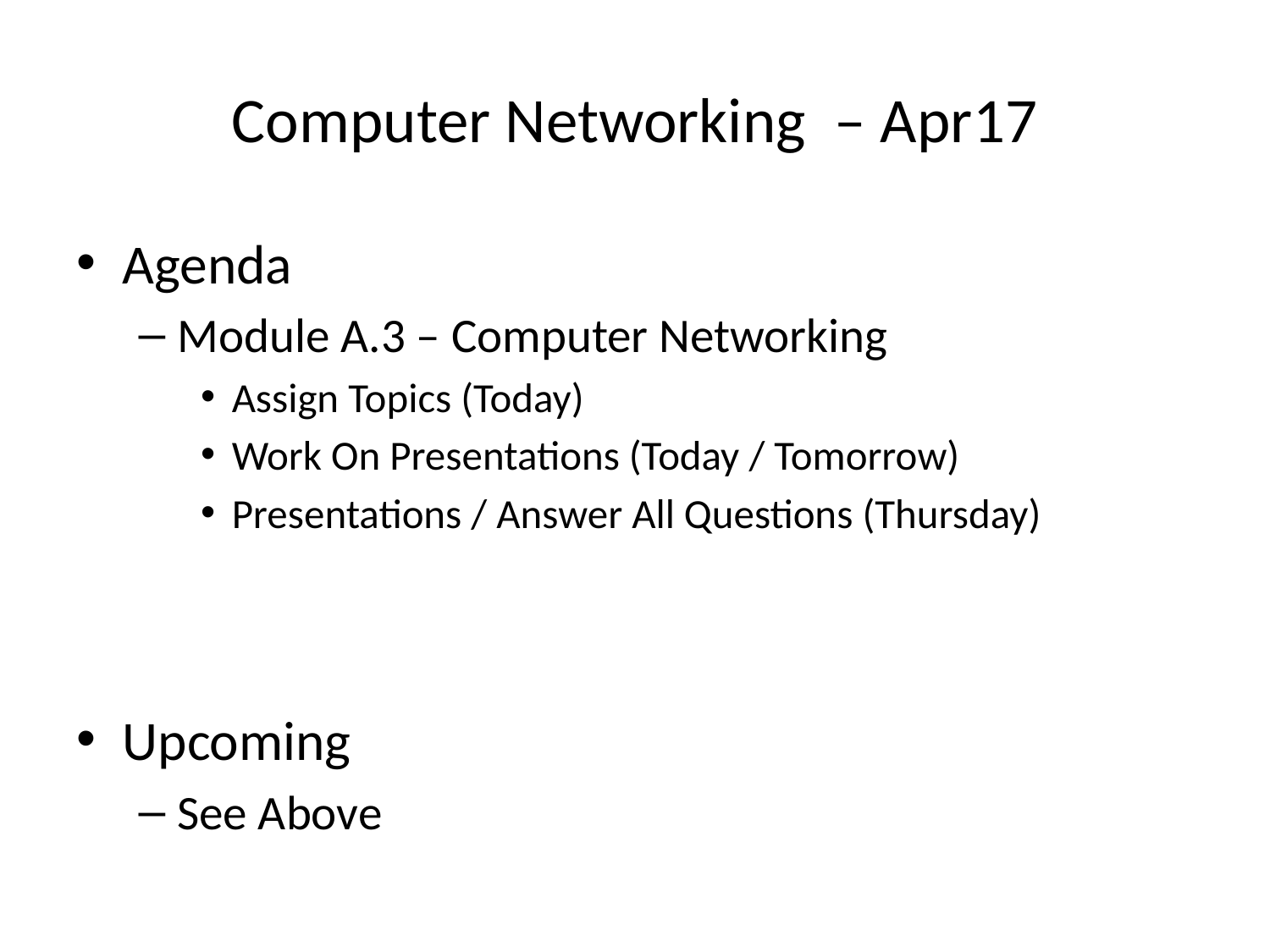

# Computer Networking  – Apr17
Agenda
Module A.3 – Computer Networking
Assign Topics (Today)
Work On Presentations (Today / Tomorrow)
Presentations / Answer All Questions (Thursday)

Upcoming
See Above